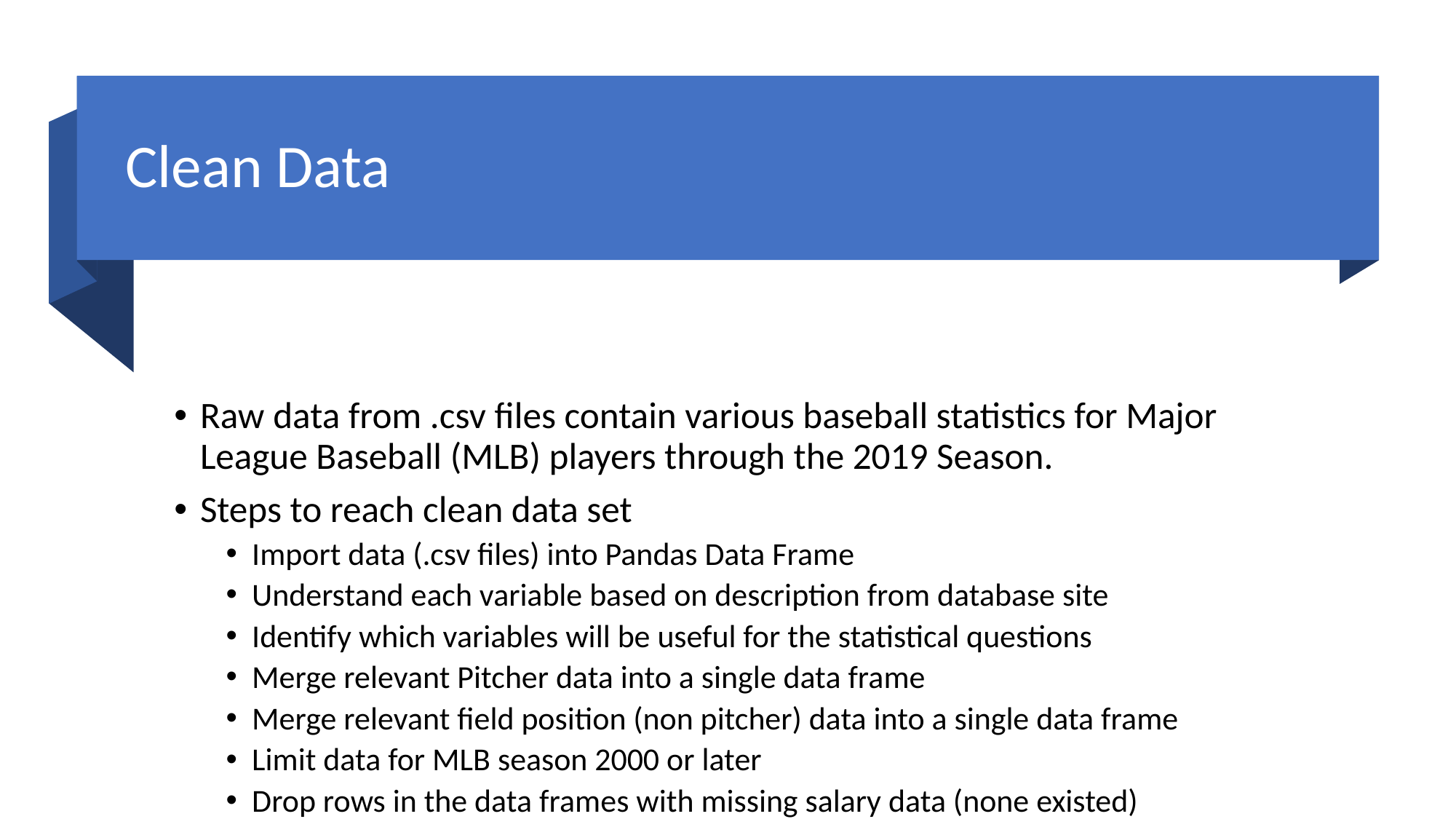

# Clean Data

Raw data from .csv files contain various baseball statistics for Major League Baseball (MLB) players through the 2019 Season.
Steps to reach clean data set
Import data (.csv files) into Pandas Data Frame
Understand each variable based on description from database site
Identify which variables will be useful for the statistical questions
Merge relevant Pitcher data into a single data frame
Merge relevant field position (non pitcher) data into a single data frame
Limit data for MLB season 2000 or later
Drop rows in the data frames with missing salary data (none existed)